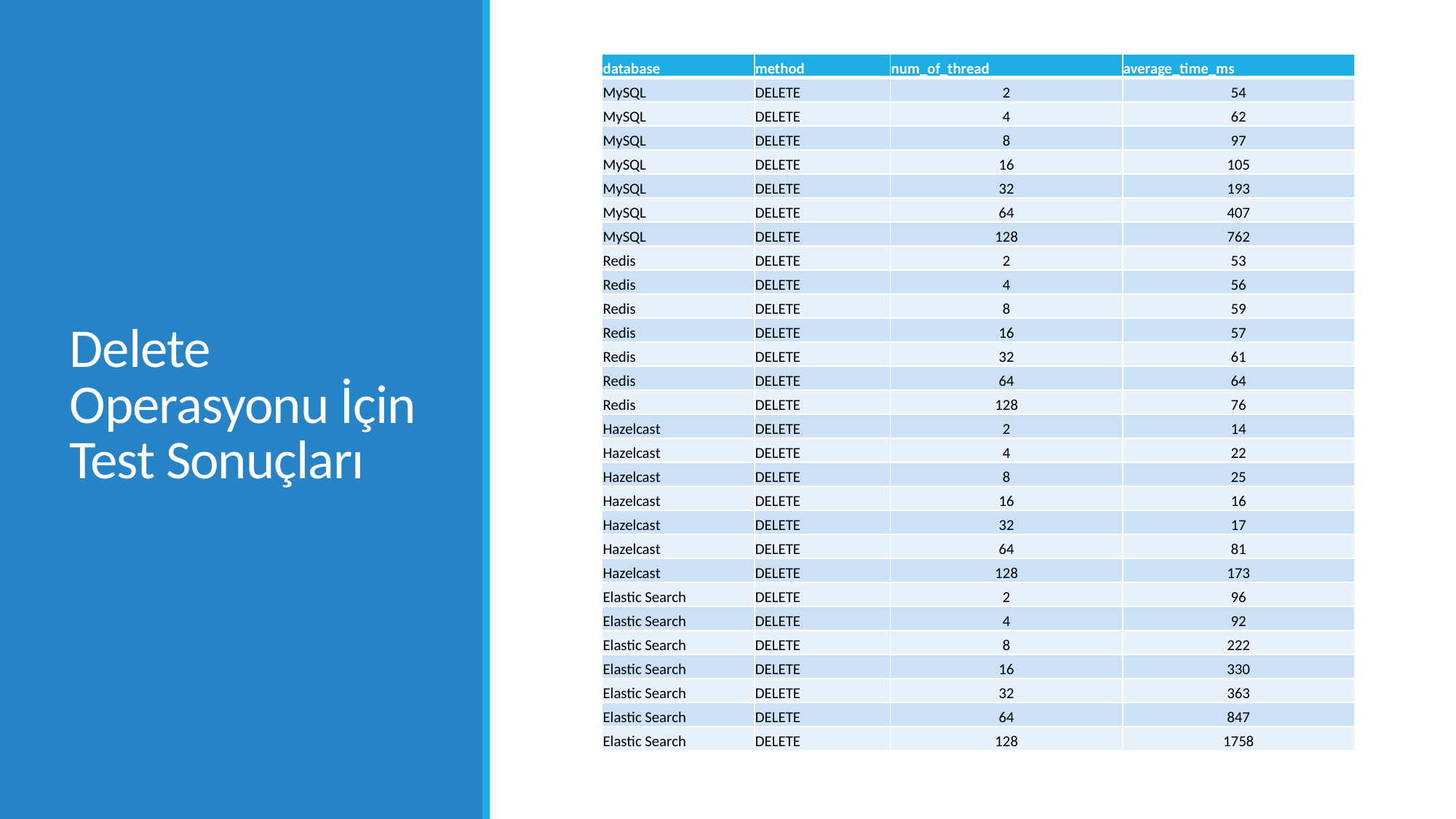

| database | method | num\_of\_thread | average\_time\_ms |
| --- | --- | --- | --- |
| MySQL | DELETE | 2 | 54 |
| MySQL | DELETE | 4 | 62 |
| MySQL | DELETE | 8 | 97 |
| MySQL | DELETE | 16 | 105 |
| MySQL | DELETE | 32 | 193 |
| MySQL | DELETE | 64 | 407 |
| MySQL | DELETE | 128 | 762 |
| Redis | DELETE | 2 | 53 |
| Redis | DELETE | 4 | 56 |
| Redis | DELETE | 8 | 59 |
| Redis | DELETE | 16 | 57 |
| Redis | DELETE | 32 | 61 |
| Redis | DELETE | 64 | 64 |
| Redis | DELETE | 128 | 76 |
| Hazelcast | DELETE | 2 | 14 |
| Hazelcast | DELETE | 4 | 22 |
| Hazelcast | DELETE | 8 | 25 |
| Hazelcast | DELETE | 16 | 16 |
| Hazelcast | DELETE | 32 | 17 |
| Hazelcast | DELETE | 64 | 81 |
| Hazelcast | DELETE | 128 | 173 |
| Elastic Search | DELETE | 2 | 96 |
| Elastic Search | DELETE | 4 | 92 |
| Elastic Search | DELETE | 8 | 222 |
| Elastic Search | DELETE | 16 | 330 |
| Elastic Search | DELETE | 32 | 363 |
| Elastic Search | DELETE | 64 | 847 |
| Elastic Search | DELETE | 128 | 1758 |
# Delete Operasyonu İçin Test Sonuçları